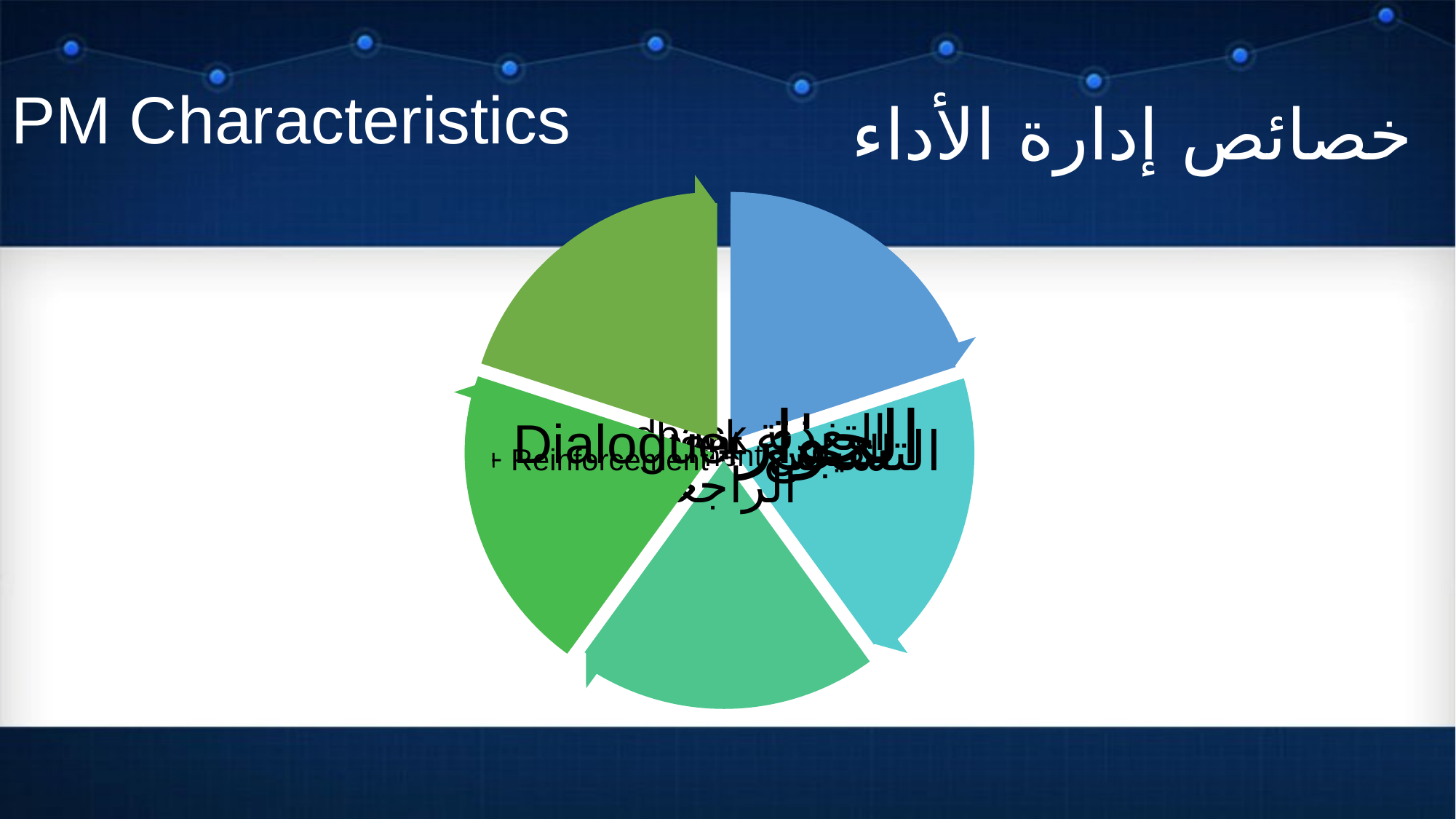

# PM Characteristics
خصائص إدارة الأداء
Agreement الاتفاق
Measurement القياس
Feedback التغذية الراجعة
+ Reinforcement + التشجيع
Dialogue الحوار